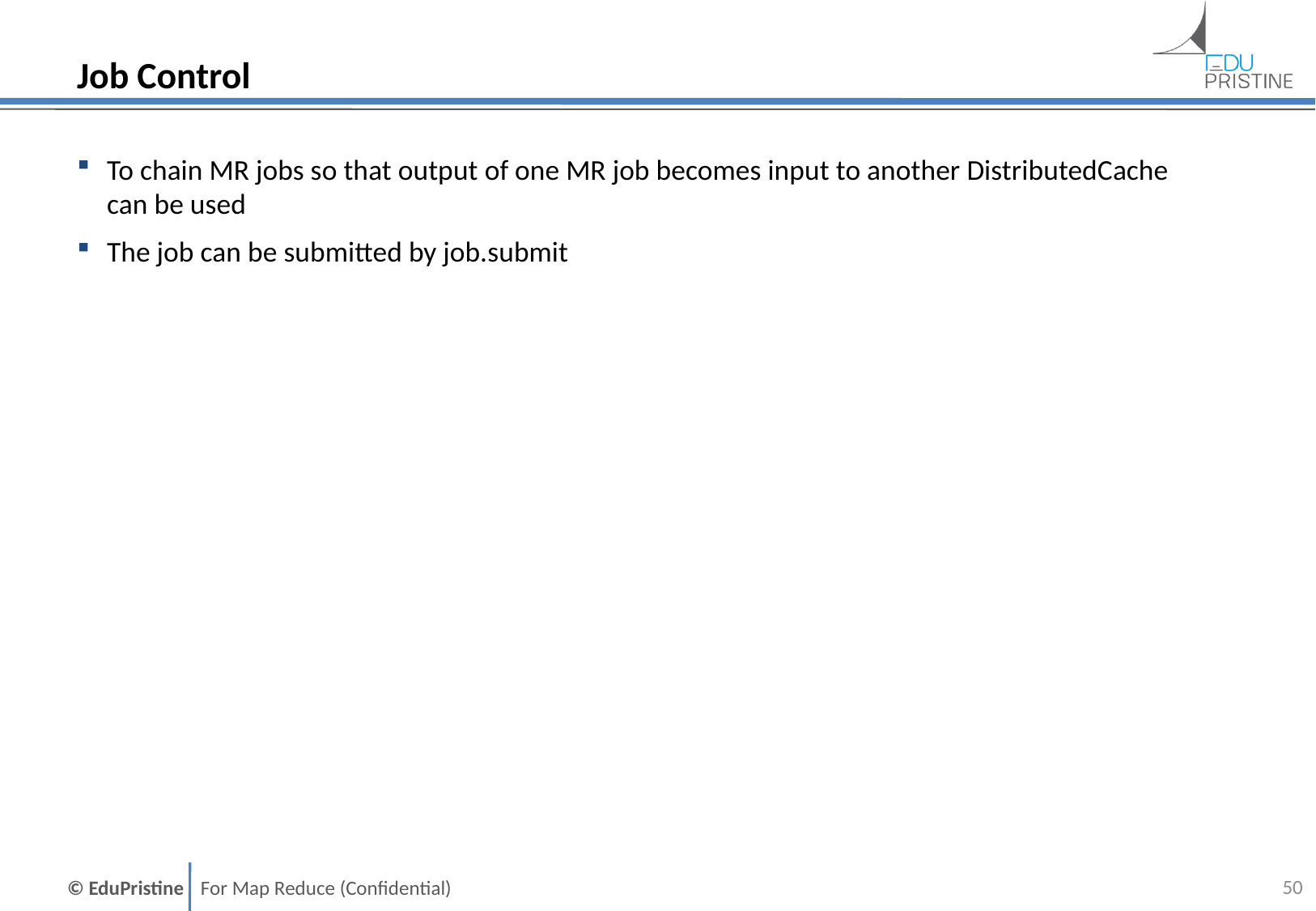

# Job Control
To chain MR jobs so that output of one MR job becomes input to another DistributedCache
can be used
The job can be submitted by job.submit
50